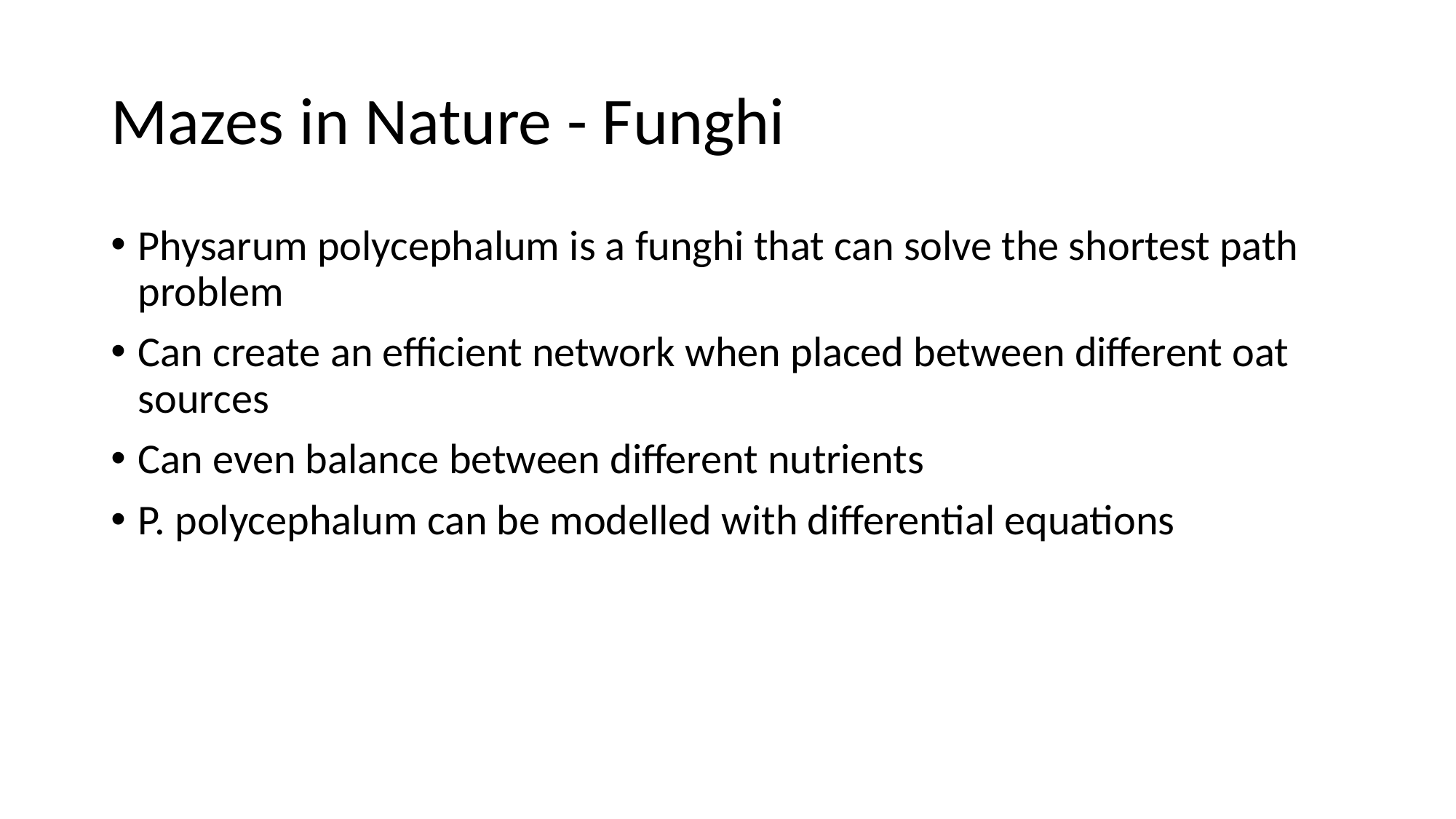

# Mazes in Nature - Funghi
Physarum polycephalum is a funghi that can solve the shortest path problem
Can create an efficient network when placed between different oat sources
Can even balance between different nutrients
P. polycephalum can be modelled with differential equations